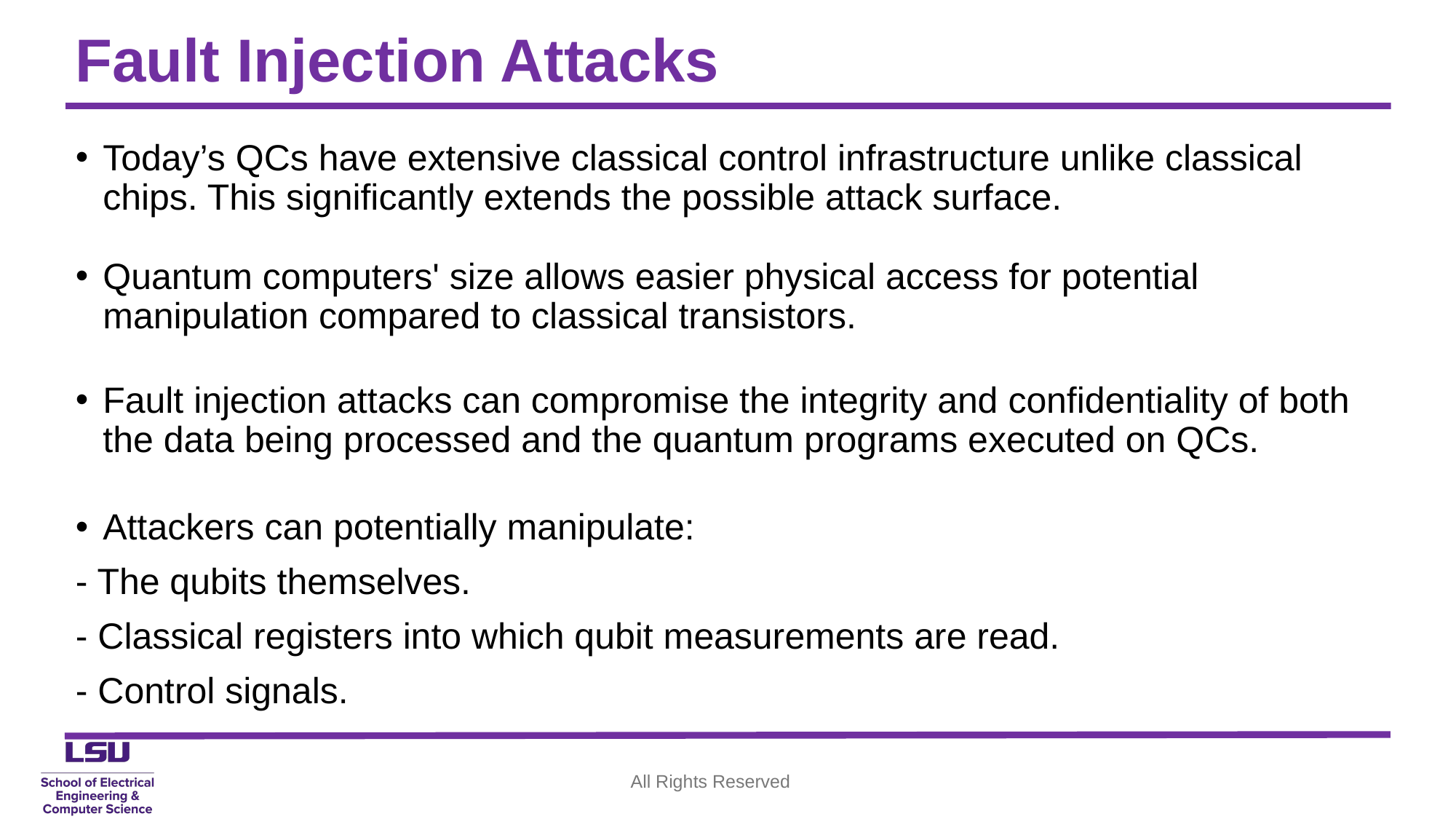

# Fault Injection Attacks
Today’s QCs have extensive classical control infrastructure unlike classical chips. This significantly extends the possible attack surface.

Quantum computers' size allows easier physical access for potential manipulation compared to classical transistors.

Fault injection attacks can compromise the integrity and confidentiality of both the data being processed and the quantum programs executed on QCs.

Attackers can potentially manipulate:
- The qubits themselves.
- Classical registers into which qubit measurements are read.
- Control signals.
All Rights Reserved